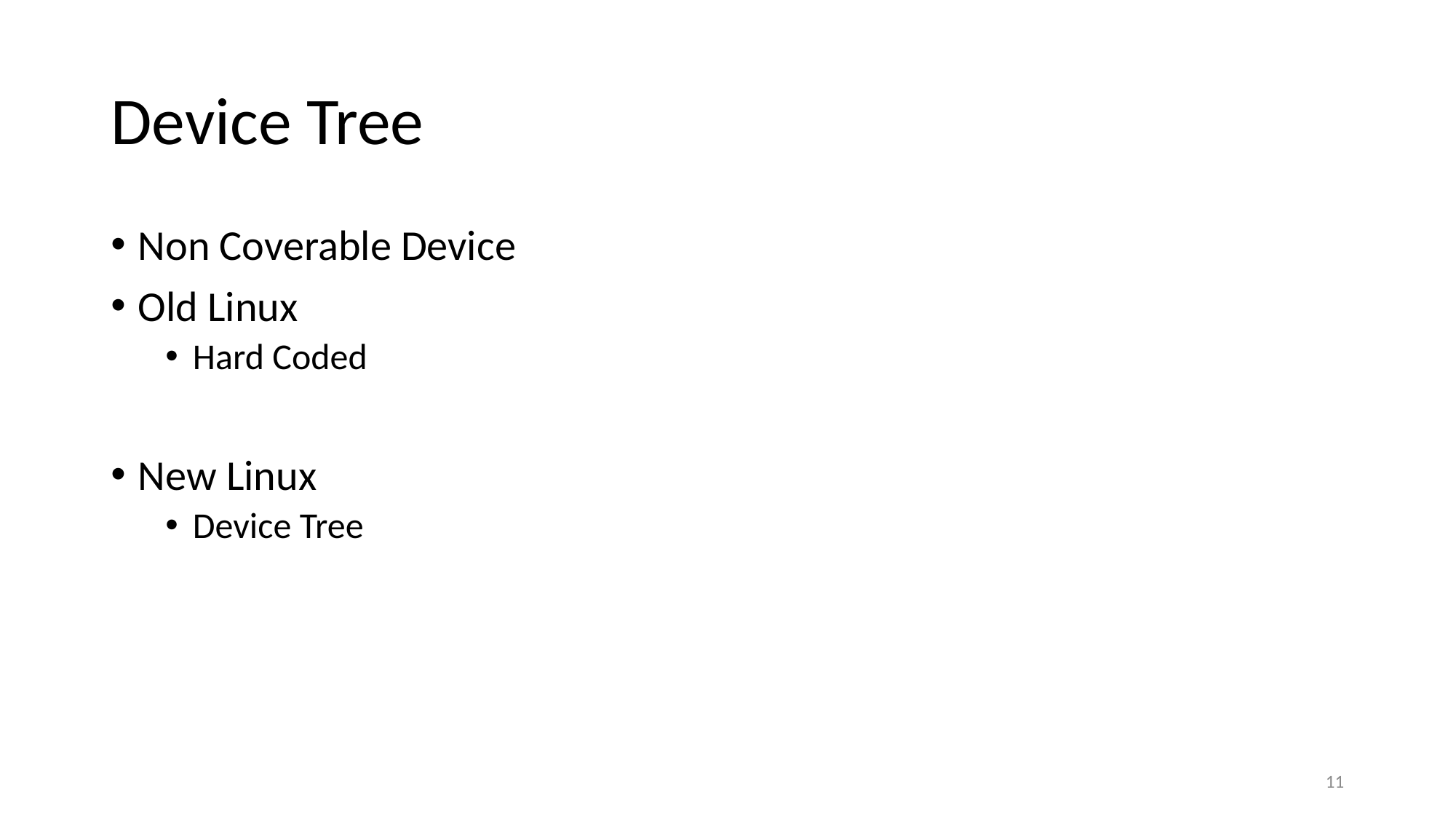

# Device Tree
Non Coverable Device
Old Linux
Hard Coded

New Linux
Device Tree
11